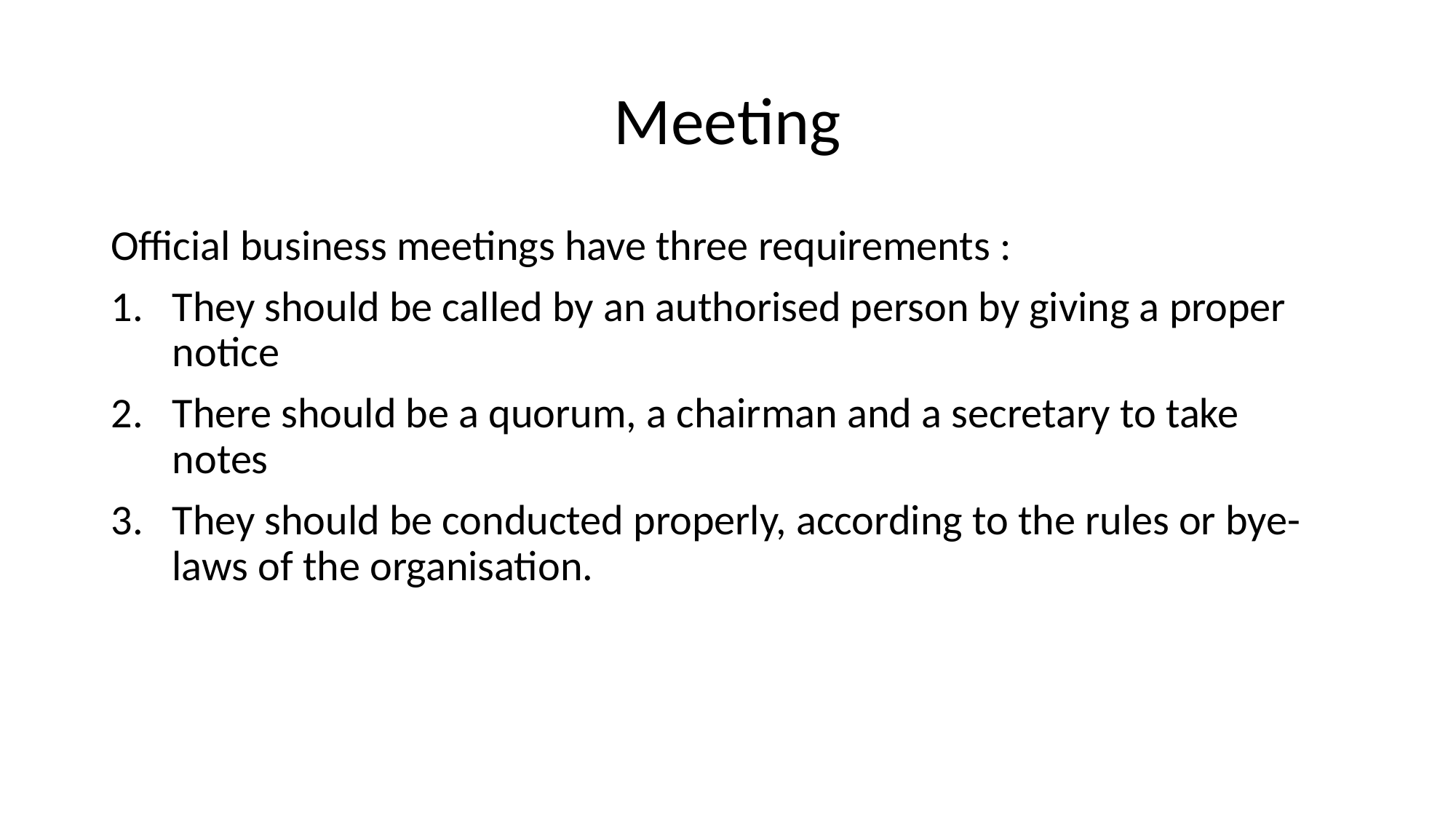

# Meeting
Official business meetings have three requirements :
They should be called by an authorised person by giving a proper notice
There should be a quorum, a chairman and a secretary to take notes
They should be conducted properly, according to the rules or bye-laws of the organisation.